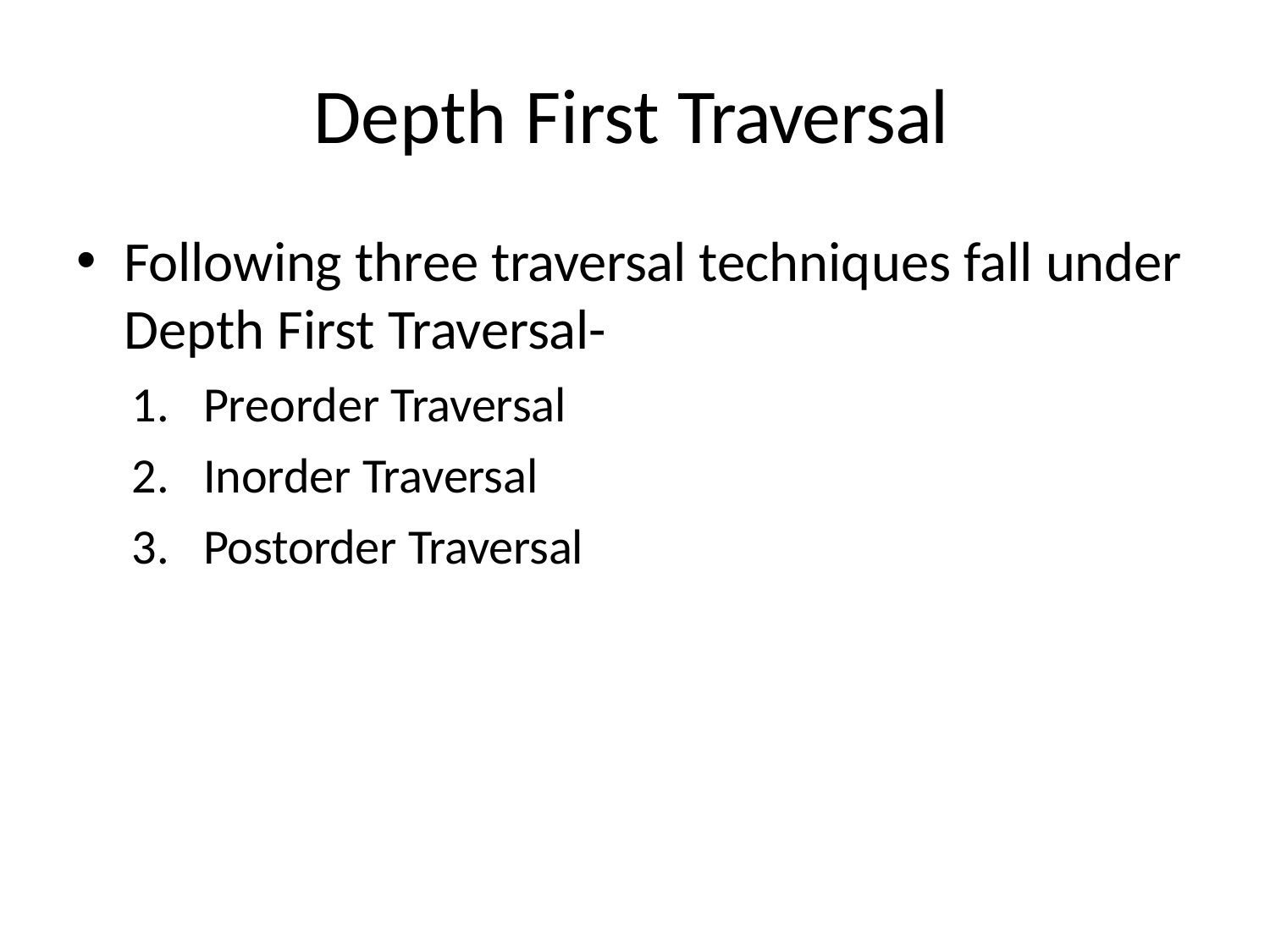

# Depth First Traversal
Following three traversal techniques fall under Depth First Traversal-
Preorder Traversal
Inorder Traversal
Postorder Traversal